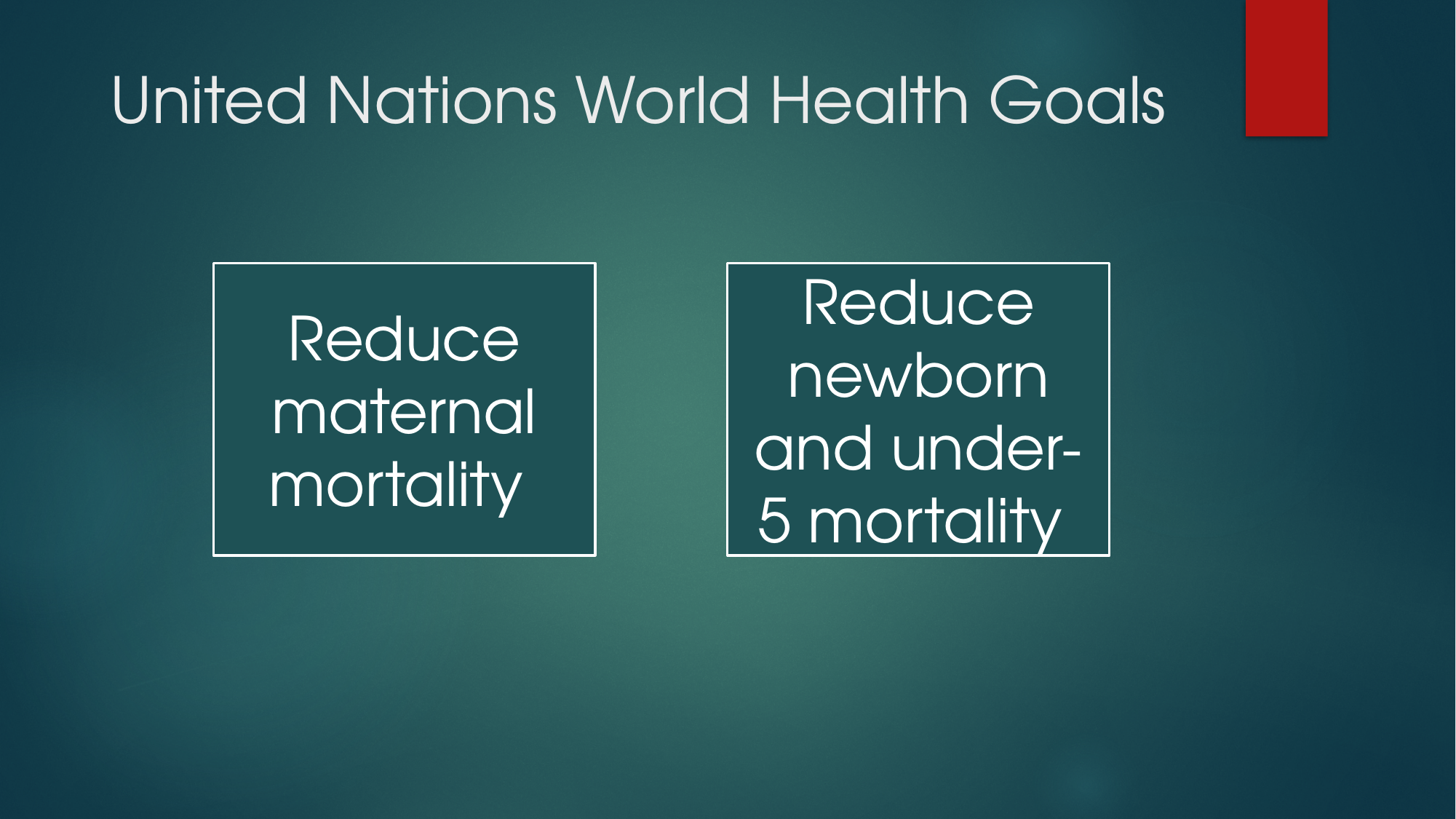

# United Nations World Health Goals
Reduce maternal mortality
Reduce newborn and under-5 mortality